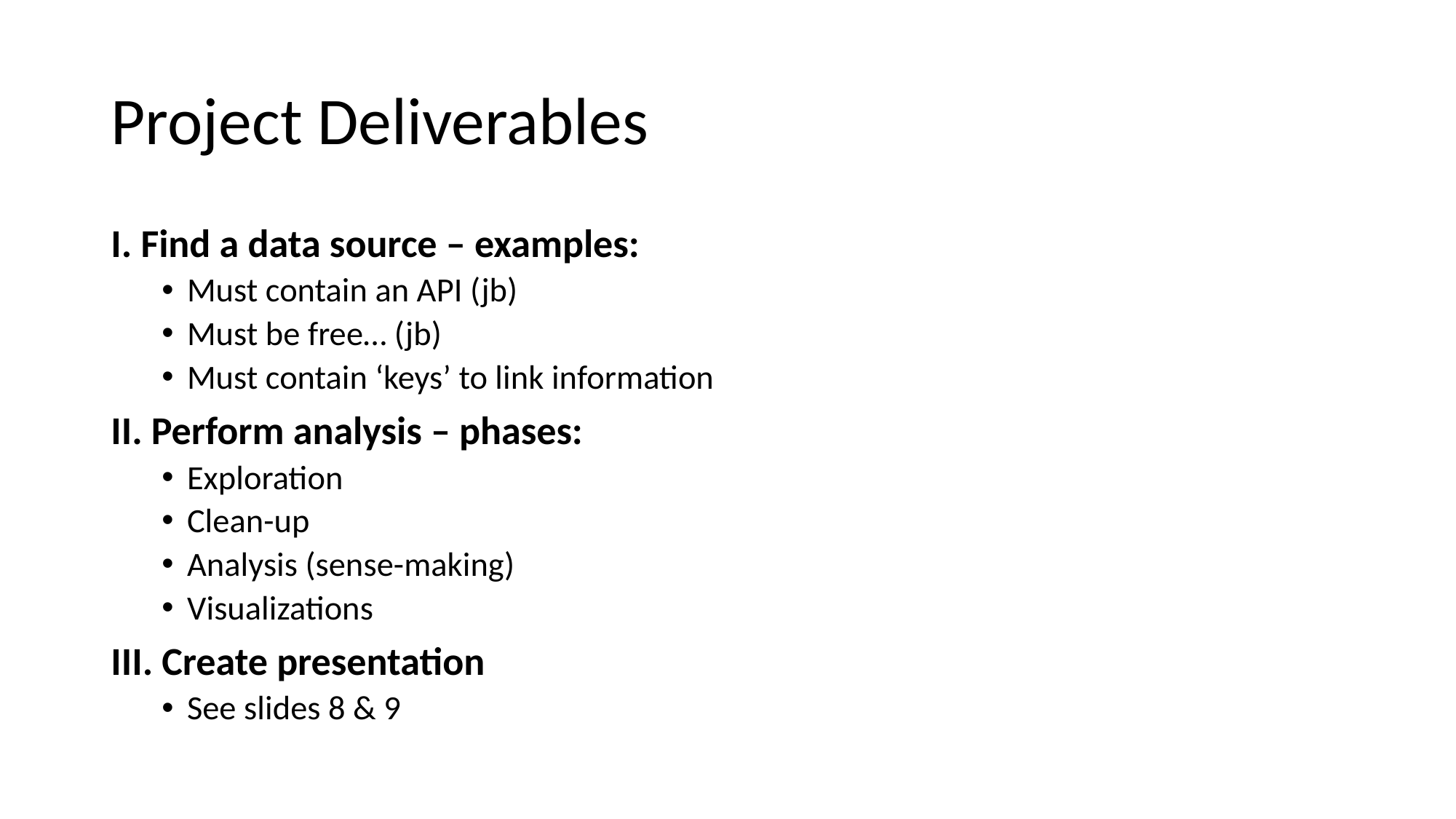

# Project Deliverables
I. Find a data source – examples:
Must contain an API (jb)
Must be free… (jb)
Must contain ‘keys’ to link information
II. Perform analysis – phases:
Exploration
Clean-up
Analysis (sense-making)
Visualizations
III. Create presentation
See slides 8 & 9